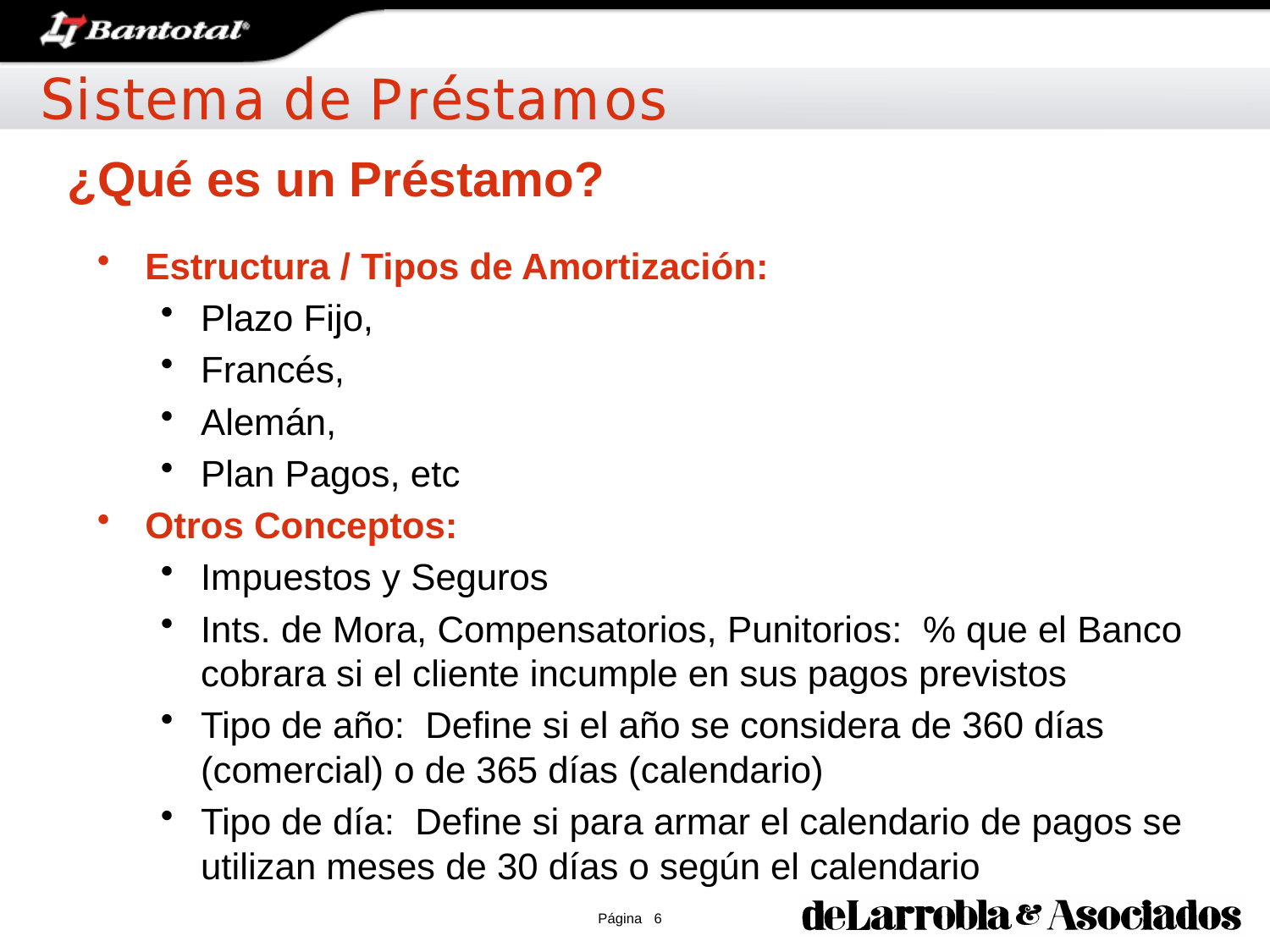

Sistema de Préstamos
¿Qué es un Préstamo?
Estructura / Tipos de Amortización:
Plazo Fijo,
Francés,
Alemán,
Plan Pagos, etc
Otros Conceptos:
Impuestos y Seguros
Ints. de Mora, Compensatorios, Punitorios:  % que el Banco cobrara si el cliente incumple en sus pagos previstos
Tipo de año:  Define si el año se considera de 360 días (comercial) o de 365 días (calendario)
Tipo de día:  Define si para armar el calendario de pagos se utilizan meses de 30 días o según el calendario